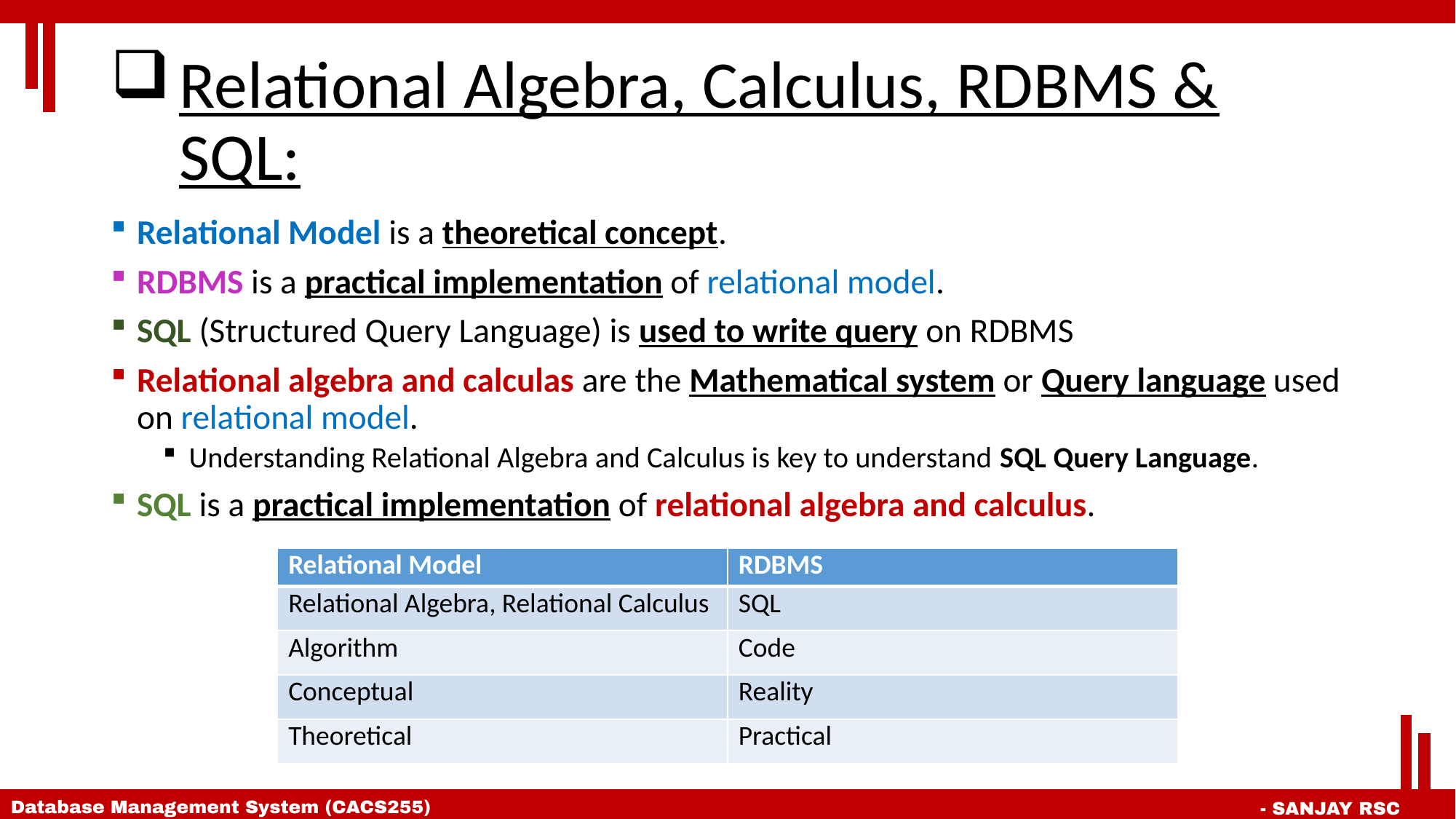

# Relational Algebra, Calculus, RDBMS & SQL:
Relational Model is a theoretical concept.
RDBMS is a practical implementation of relational model.
SQL (Structured Query Language) is used to write query on RDBMS
Relational algebra and calculas are the Mathematical system or Query language used on relational model.
Understanding Relational Algebra and Calculus is key to understand SQL Query Language.
SQL is a practical implementation of relational algebra and calculus.

| Relational Model | RDBMS |
| --- | --- |
| Relational Algebra, Relational Calculus | SQL |
| Algorithm | Code |
| Conceptual | Reality |
| Theoretical | Practical |